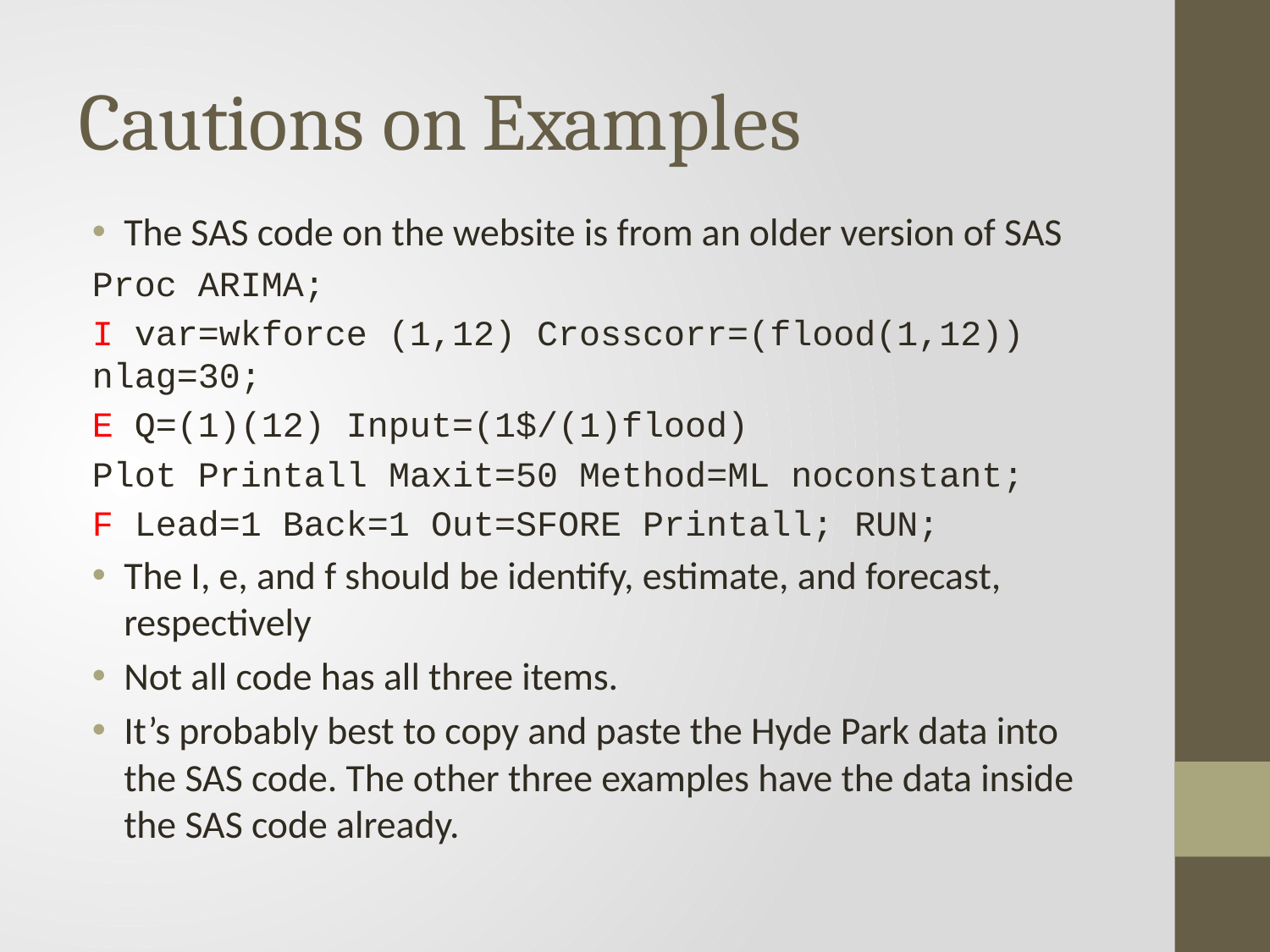

# Cautions on Examples
The SAS code on the website is from an older version of SAS
Proc ARIMA;
I var=wkforce (1,12) Crosscorr=(flood(1,12)) nlag=30;
E Q=(1)(12) Input=(1$/(1)flood)
Plot Printall Maxit=50 Method=ML noconstant;
F Lead=1 Back=1 Out=SFORE Printall; RUN;
The I, e, and f should be identify, estimate, and forecast, respectively
Not all code has all three items.
It’s probably best to copy and paste the Hyde Park data into the SAS code. The other three examples have the data inside the SAS code already.